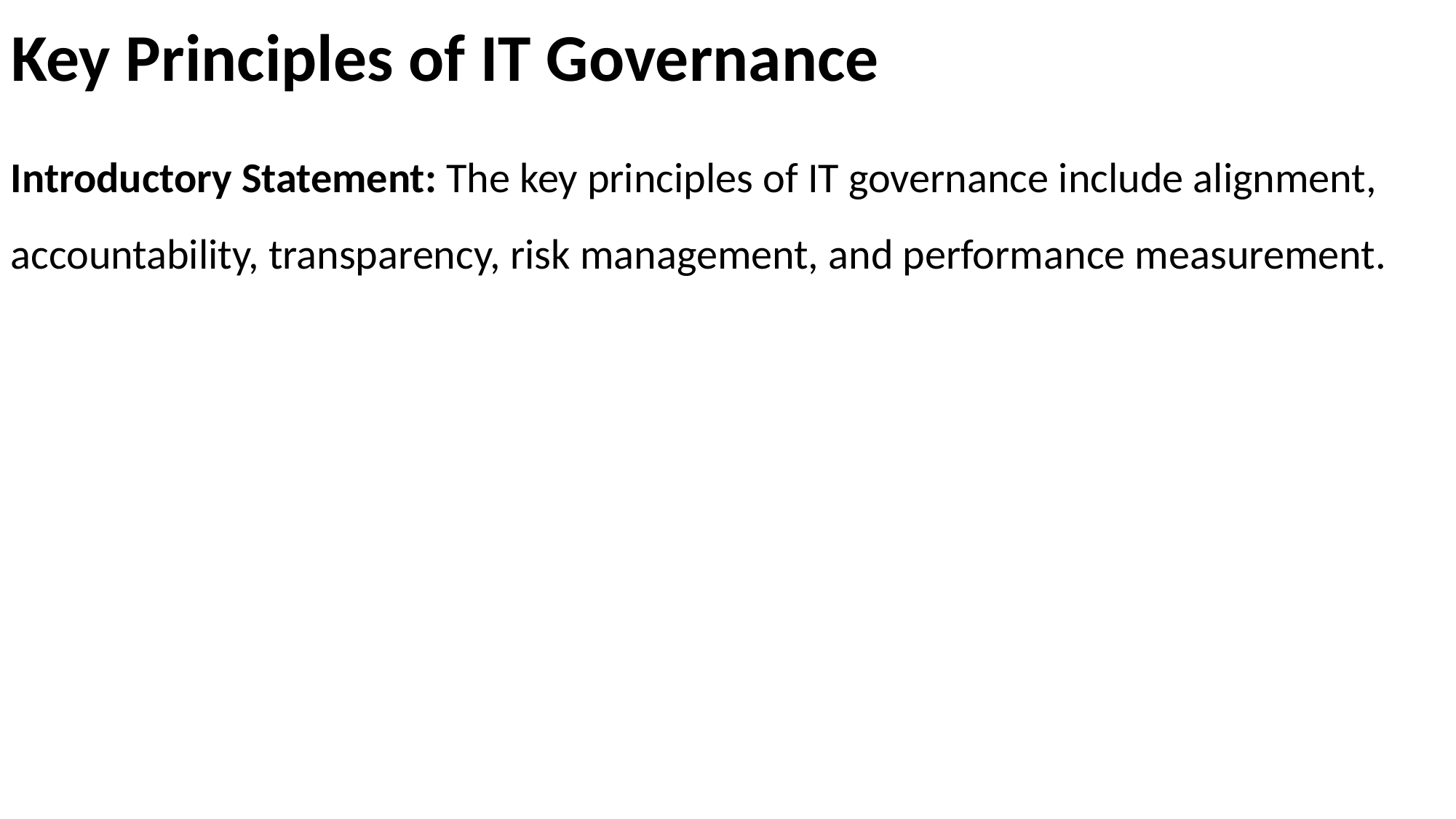

# Key Principles of IT Governance
Introductory Statement: The key principles of IT governance include alignment, accountability, transparency, risk management, and performance measurement.